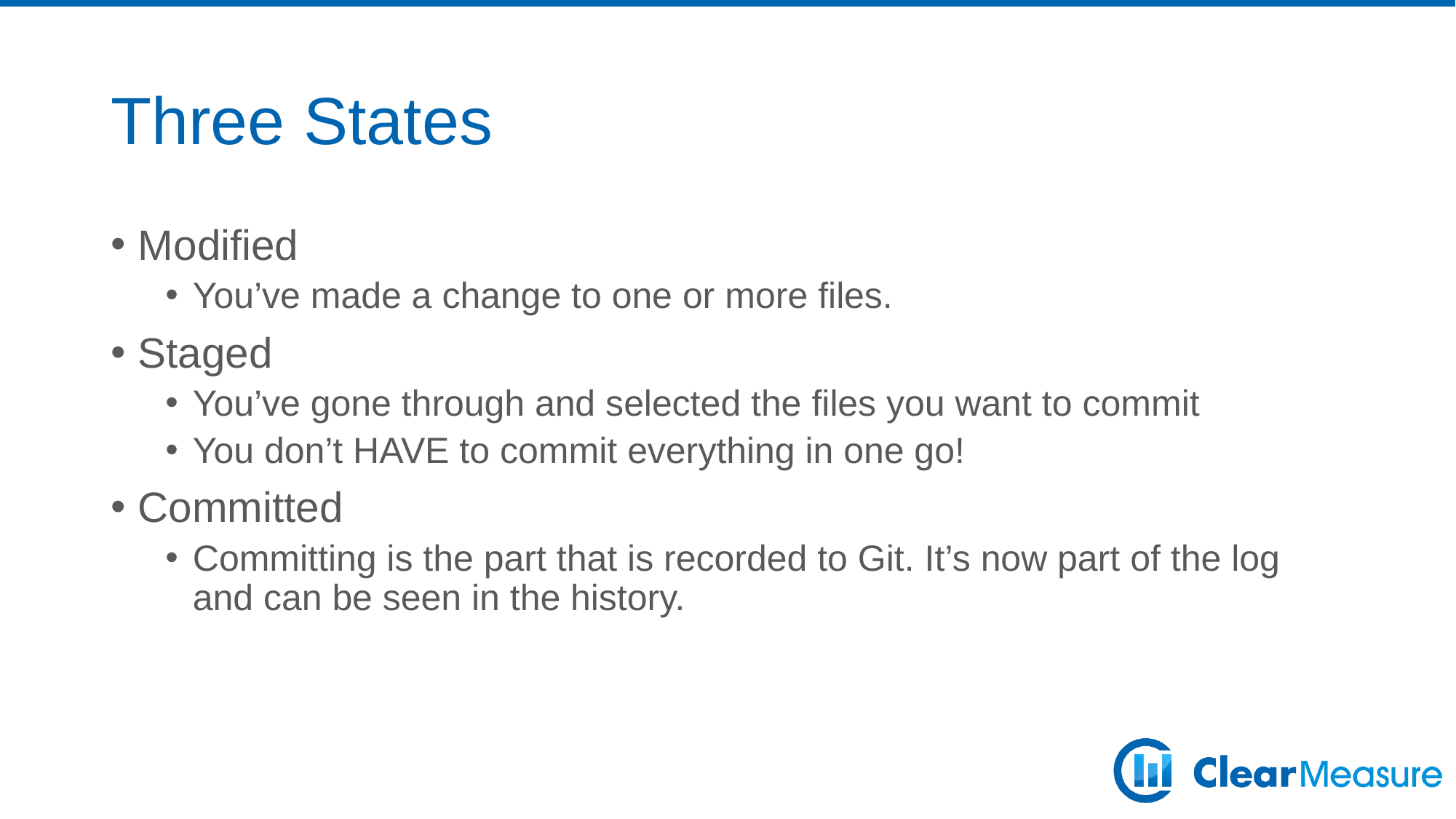

# Three States
Modified
You’ve made a change to one or more files.
Staged
You’ve gone through and selected the files you want to commit
You don’t HAVE to commit everything in one go!
Committed
Committing is the part that is recorded to Git. It’s now part of the log and can be seen in the history.